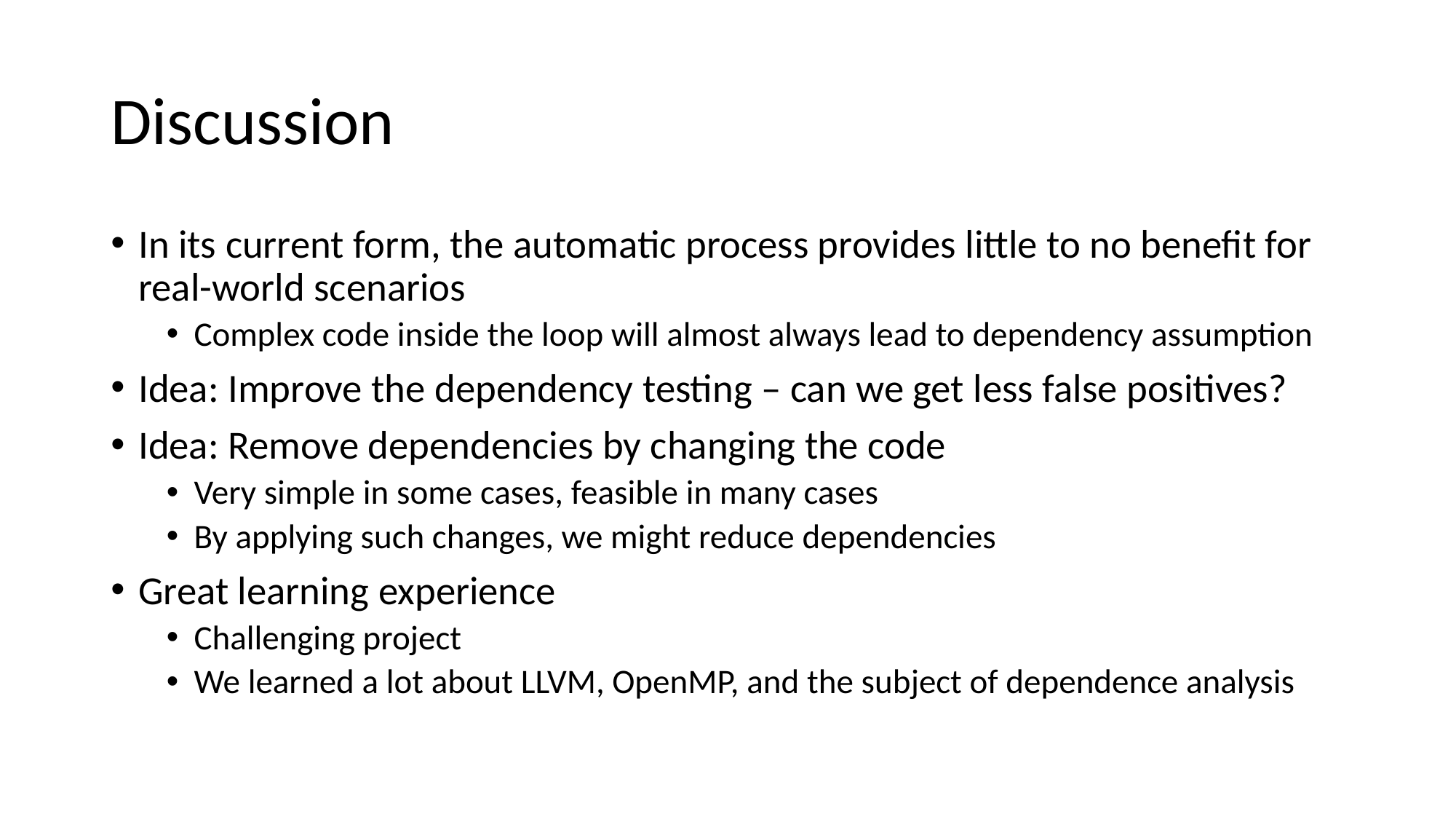

# Discussion
In its current form, the automatic process provides little to no benefit for real-world scenarios
Complex code inside the loop will almost always lead to dependency assumption
Idea: Improve the dependency testing – can we get less false positives?
Idea: Remove dependencies by changing the code
Very simple in some cases, feasible in many cases
By applying such changes, we might reduce dependencies
Great learning experience
Challenging project
We learned a lot about LLVM, OpenMP, and the subject of dependence analysis